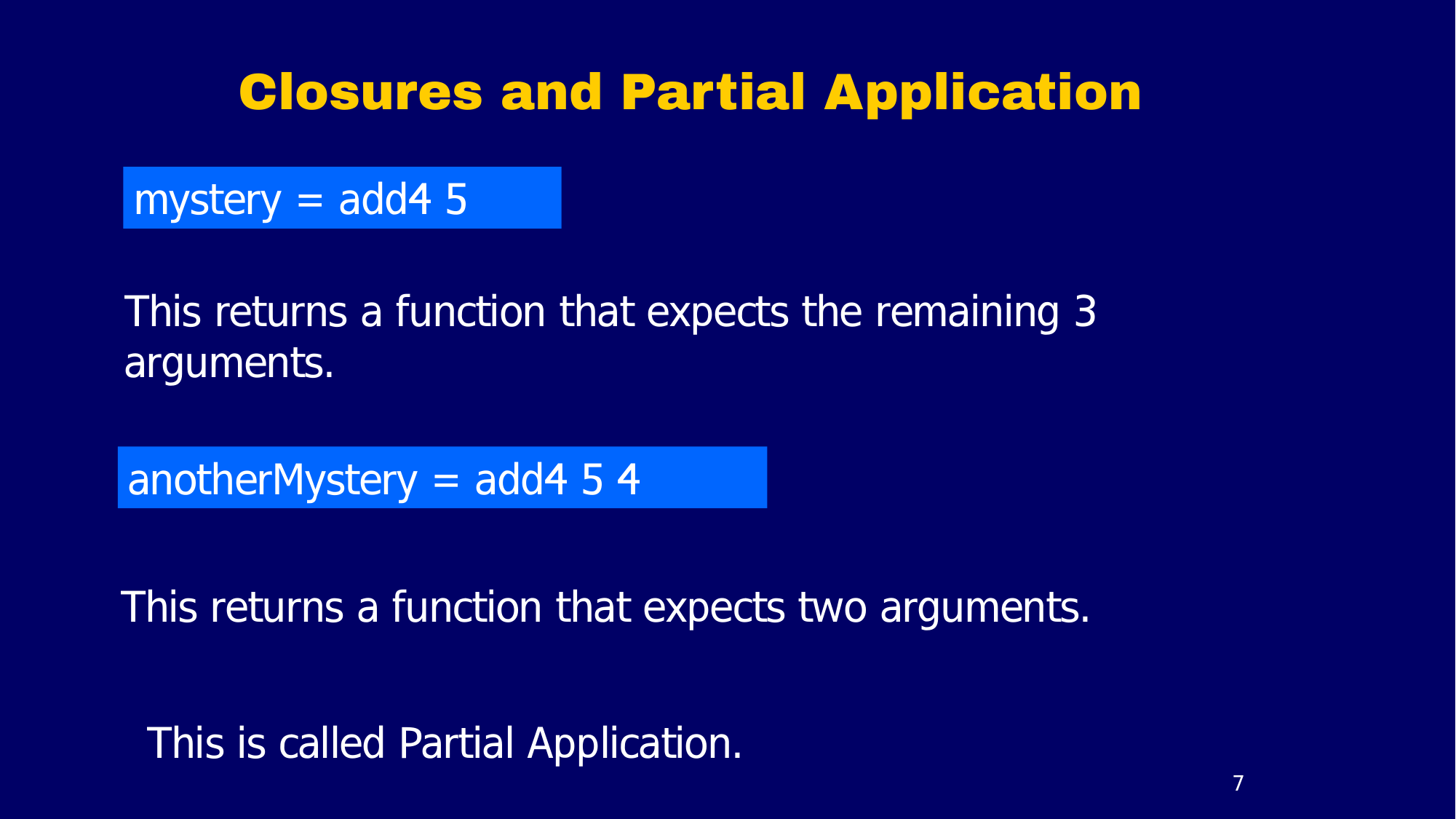

# Closures and Partial Application
mystery = add4 5
This returns a function that expects the remaining 3 arguments.
anotherMystery = add4 5 4
This returns a function that expects two arguments.
This is called Partial Application.
7